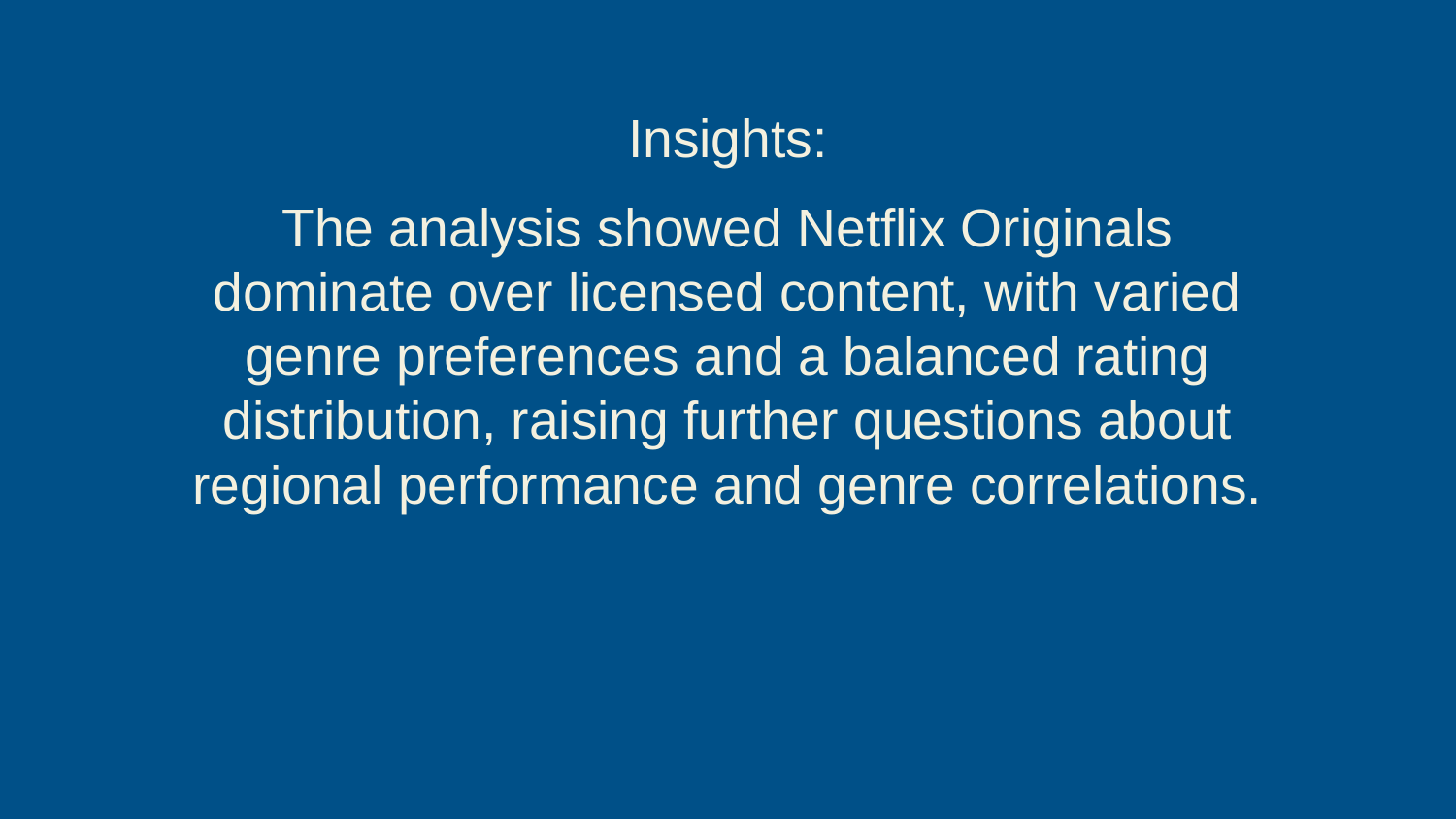

Insights:
The analysis showed Netflix Originals dominate over licensed content, with varied genre preferences and a balanced rating distribution, raising further questions about regional performance and genre correlations.